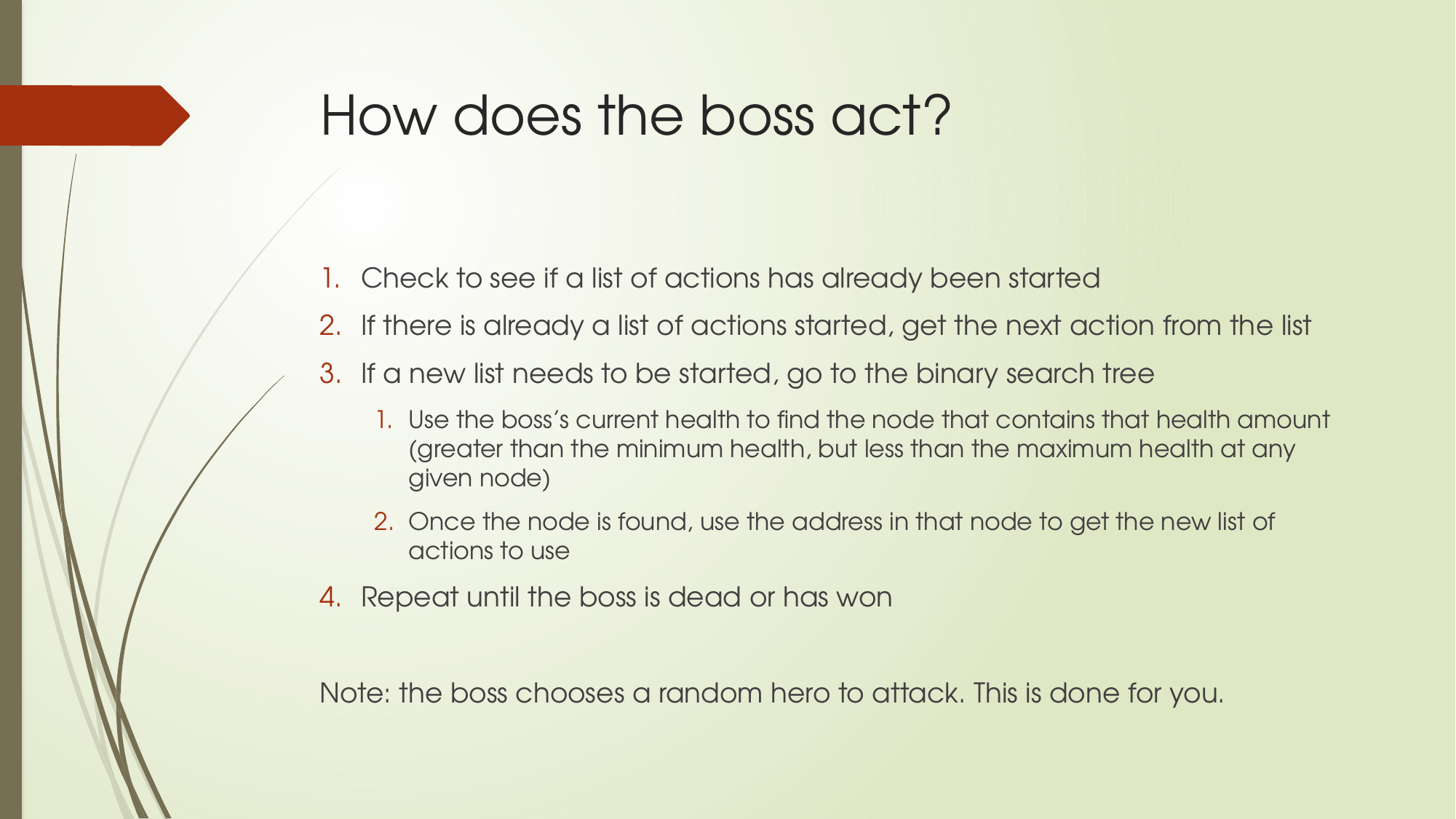

# How does the boss act?
Check to see if a list of actions has already been started
If there is already a list of actions started, get the next action from the list
If a new list needs to be started, go to the binary search tree
Use the boss’s current health to find the node that contains that health amount (greater than the minimum health, but less than the maximum health at any given node)
Once the node is found, use the address in that node to get the new list of actions to use
Repeat until the boss is dead or has won

Note: the boss chooses a random hero to attack. This is done for you.